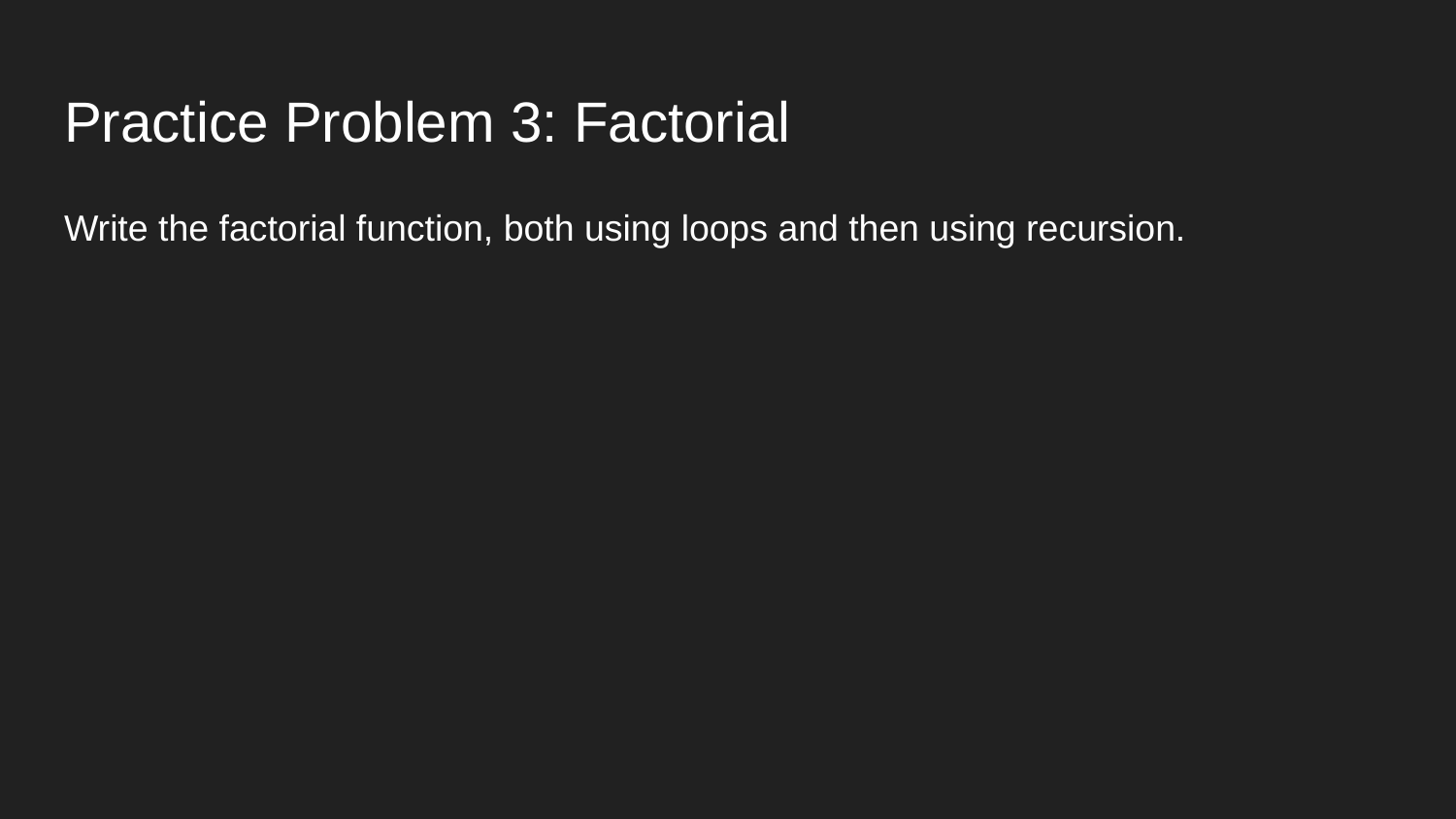

# Practice Problem 3: Factorial
Write the factorial function, both using loops and then using recursion.